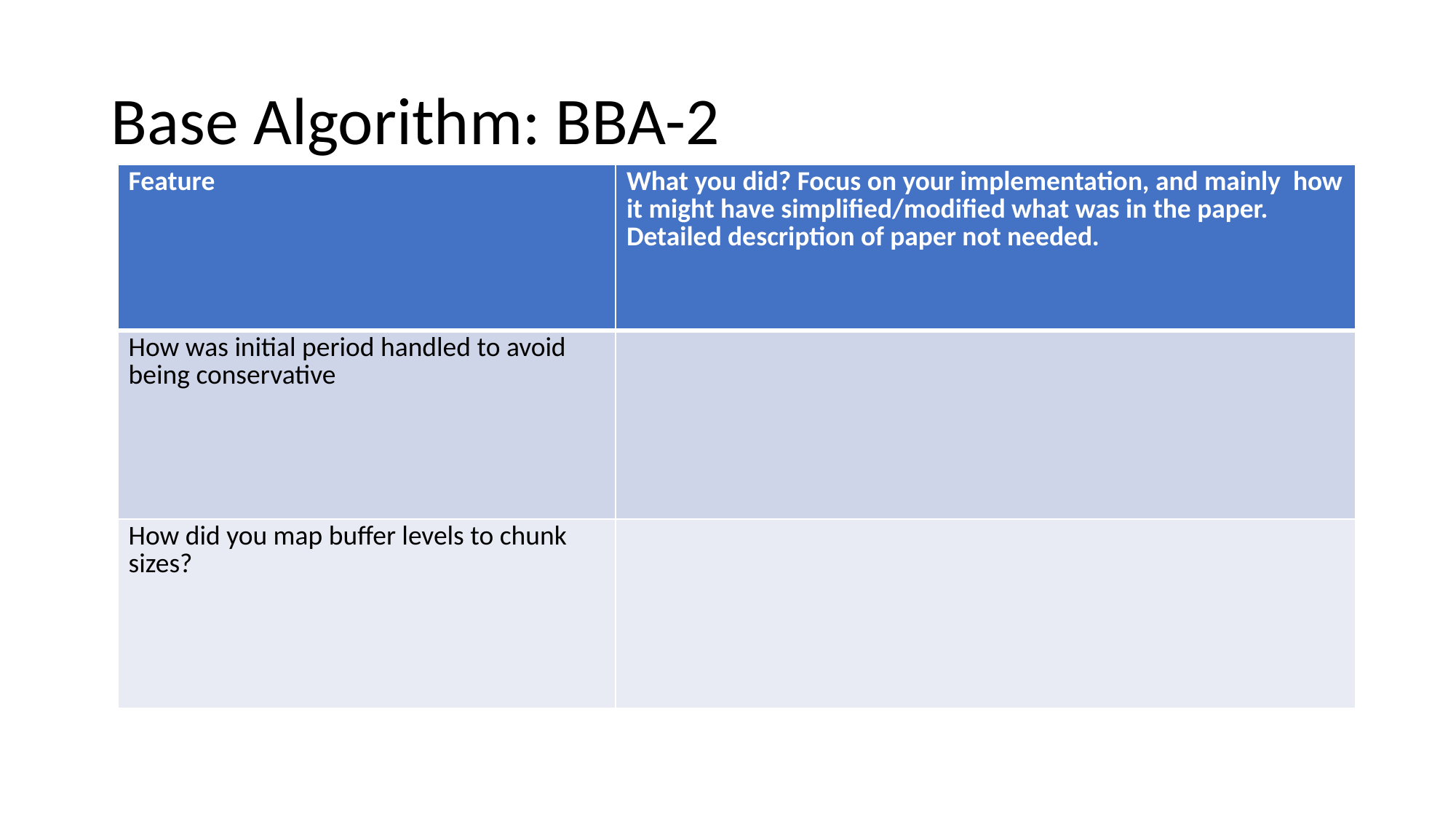

# Base Algorithm: BBA-2
| Feature | What you did? Focus on your implementation, and mainly how it might have simplified/modified what was in the paper. Detailed description of paper not needed. |
| --- | --- |
| How was initial period handled to avoid being conservative |  |
| How did you map buffer levels to chunk sizes? |  |